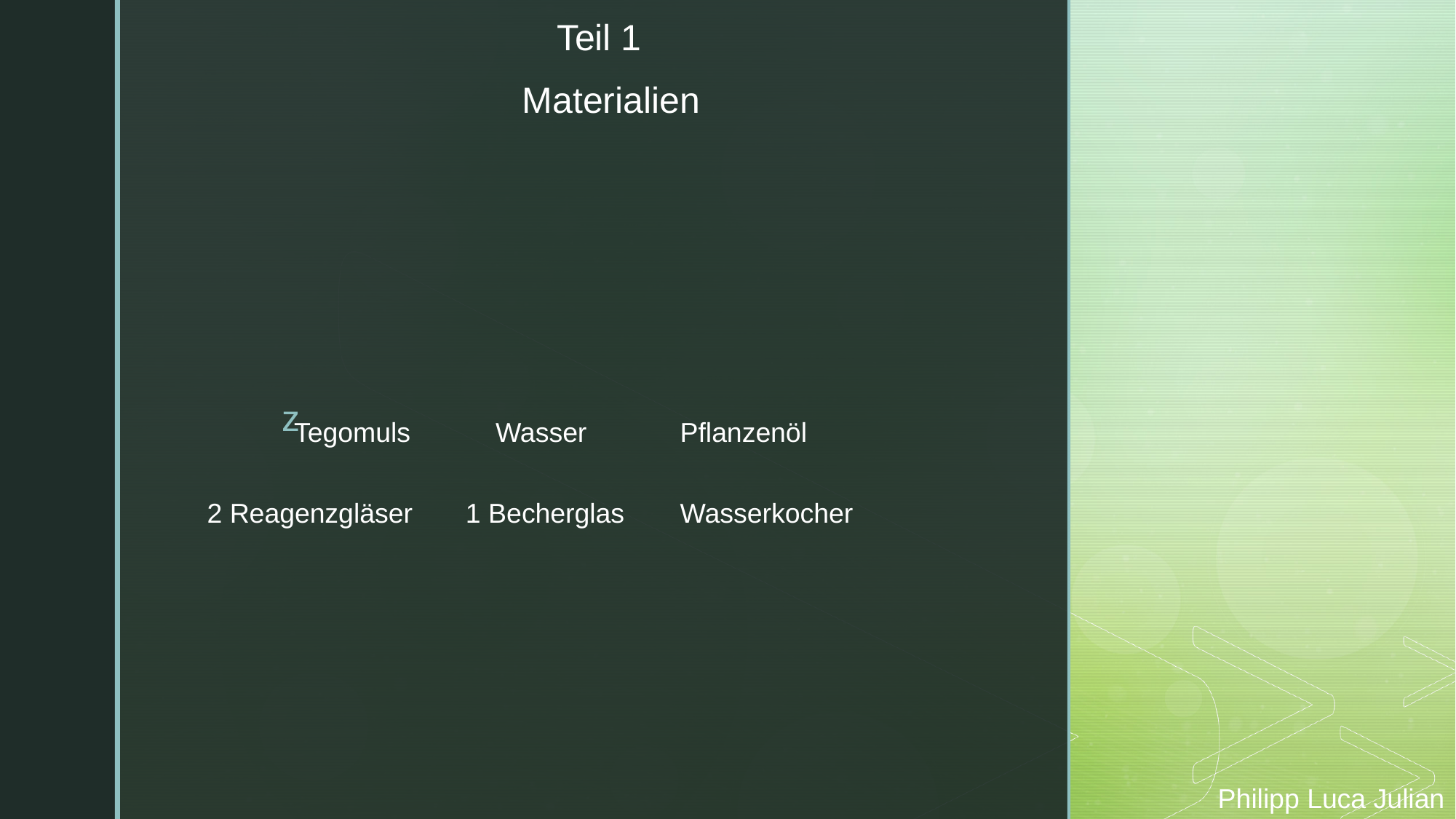

Teil 1
Materialien
# Workshop 2  NWT
Tegomuls
Wasser
Pflanzenöl
2 Reagenzgläser
1 Becherglas
Wasserkocher
Philipp Luca Julian